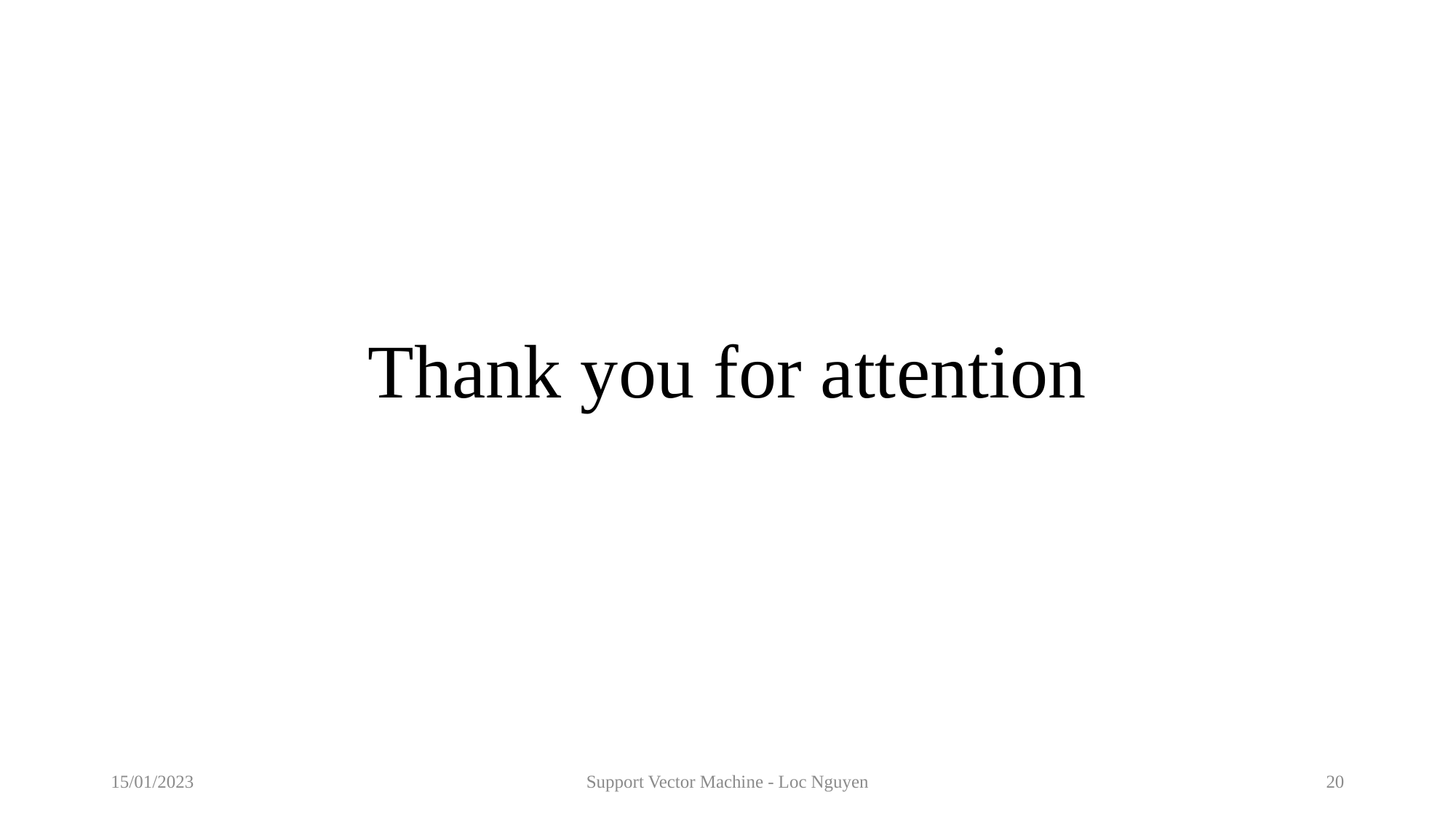

# Thank you for attention
15/01/2023
Support Vector Machine - Loc Nguyen
20